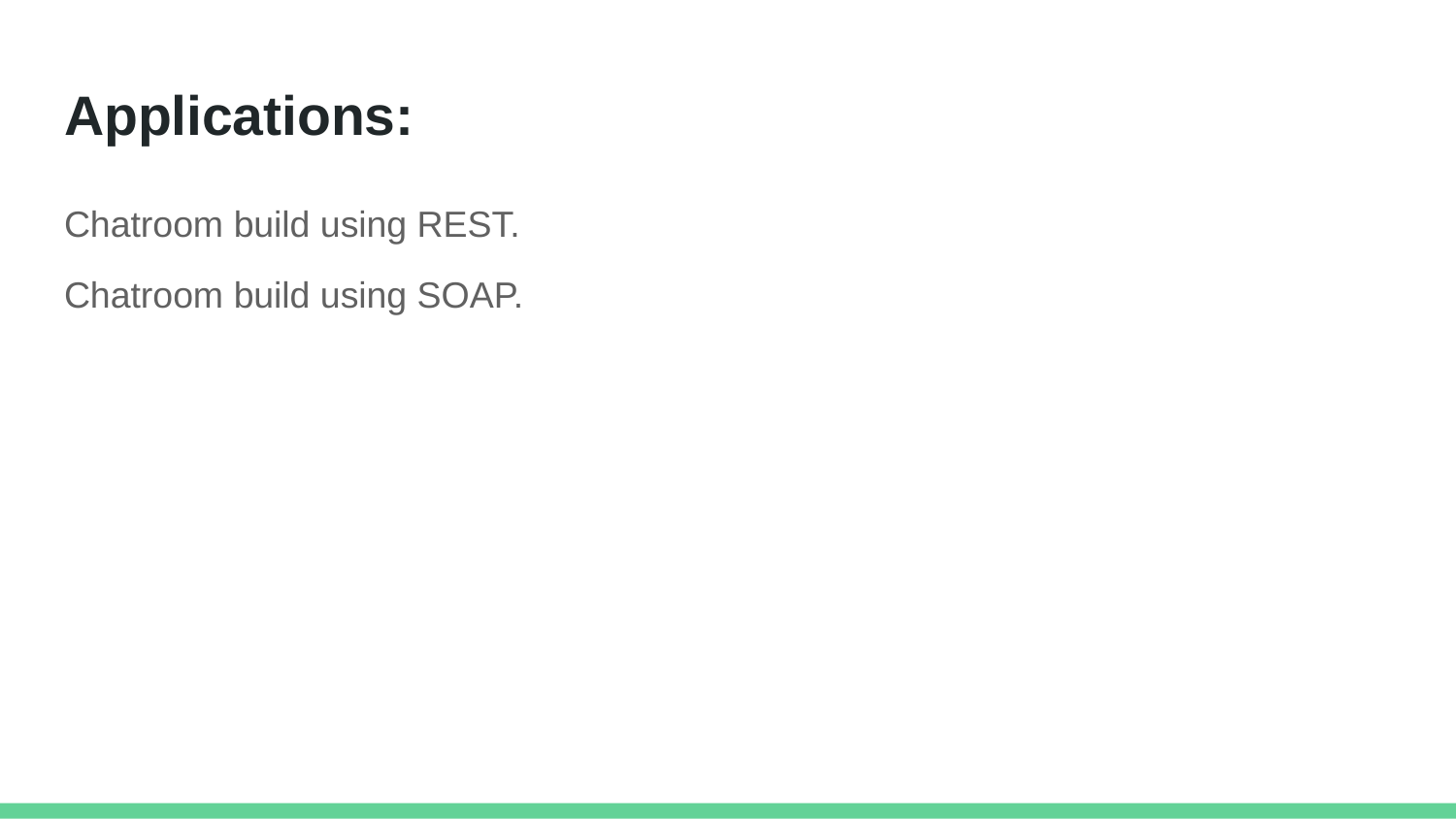

# Applications:
Chatroom build using REST.
Chatroom build using SOAP.